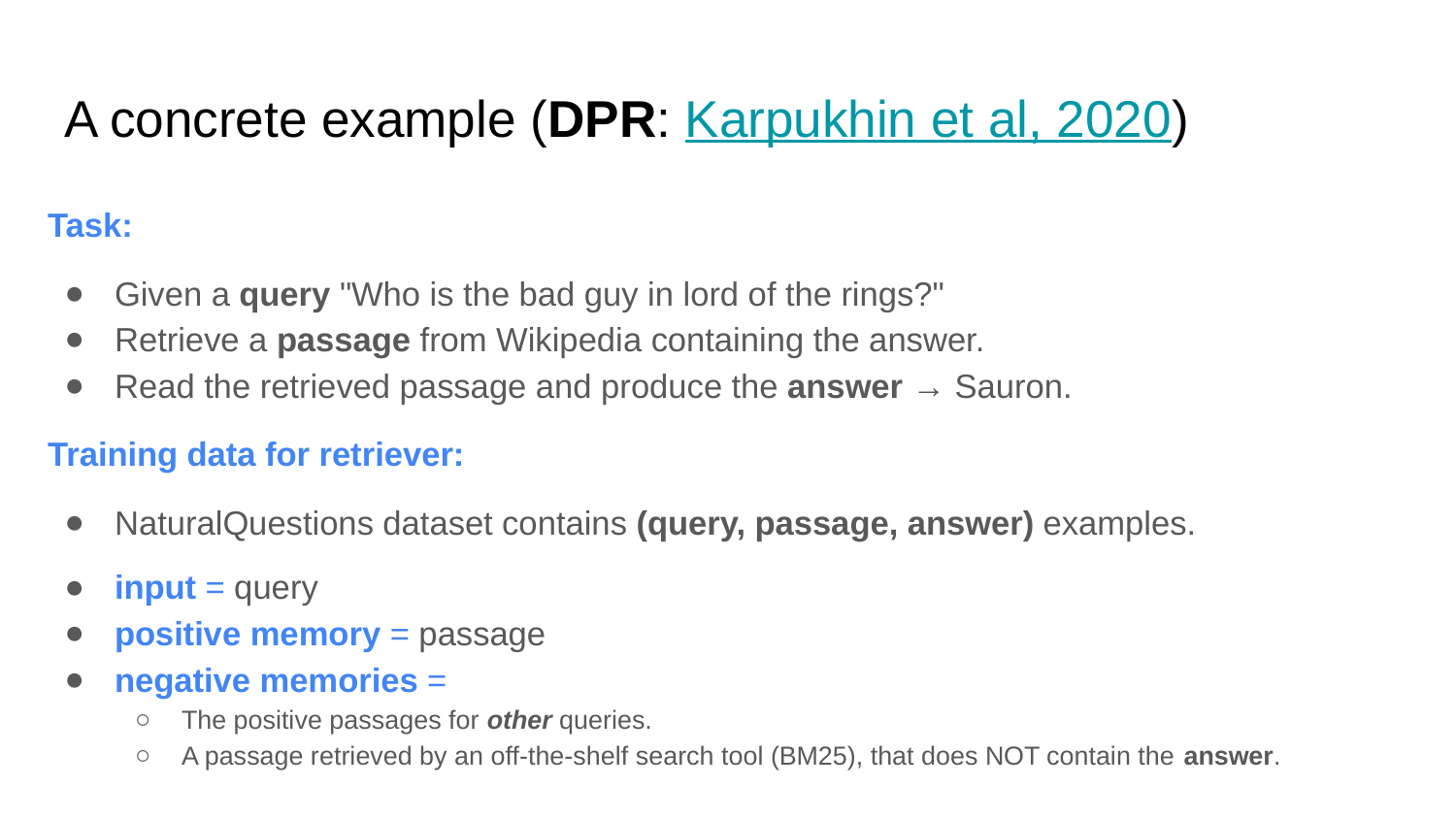

# A concrete example (DPR: Karpukhin et al, 2020)
Task:
Given a query "Who is the bad guy in lord of the rings?"
Retrieve a passage from Wikipedia containing the answer.
Read the retrieved passage and produce the answer → Sauron.
Training data for retriever:
NaturalQuestions dataset contains (query, passage, answer) examples.
input = query
positive memory = passage
negative memories =
The positive passages for other queries.
A passage retrieved by an off-the-shelf search tool (BM25), that does NOT contain the answer.